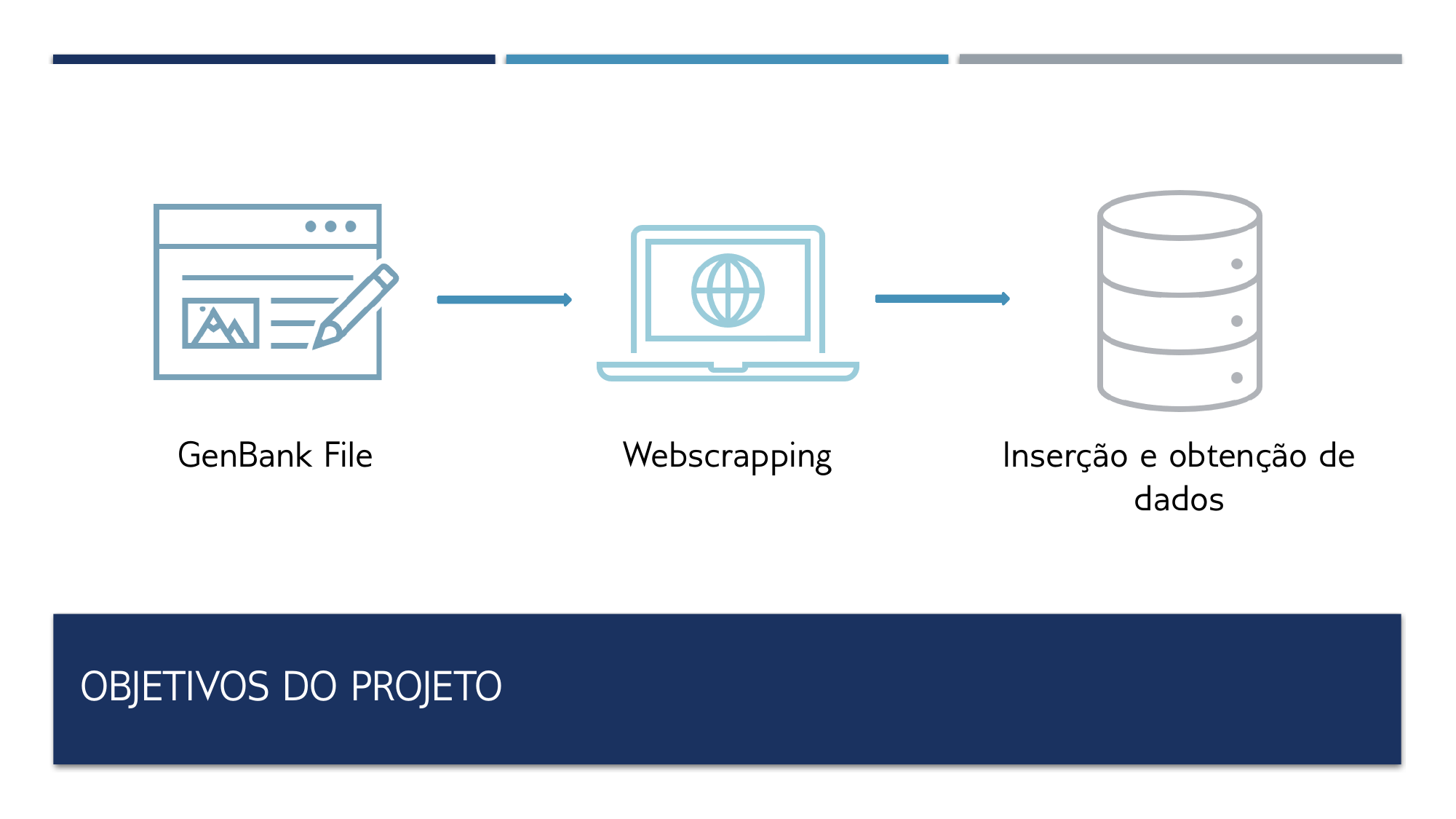

GenBank File
Webscrapping
Inserção e obtenção de dados

# Objetivos do projeto